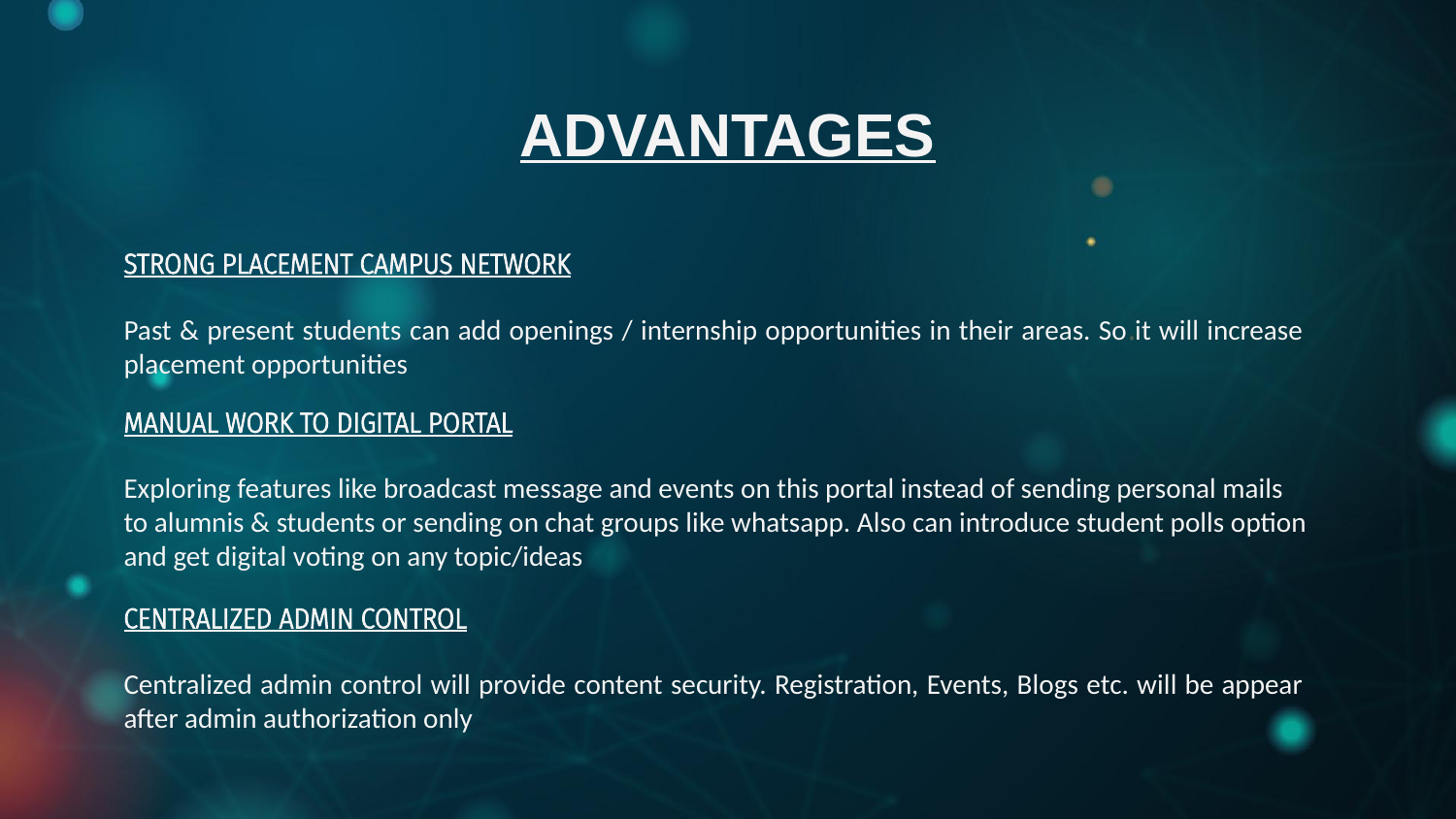

ADVANTAGES
STRONG PLACEMENT CAMPUS NETWORK
Past & present students can add openings / internship opportunities in their areas. So it will increase placement opportunities
MANUAL WORK TO DIGITAL PORTAL
Exploring features like broadcast message and events on this portal instead of sending personal mails to alumnis & students or sending on chat groups like whatsapp. Also can introduce student polls option and get digital voting on any topic/ideas
CENTRALIZED ADMIN CONTROL
Centralized admin control will provide content security. Registration, Events, Blogs etc. will be appear after admin authorization only